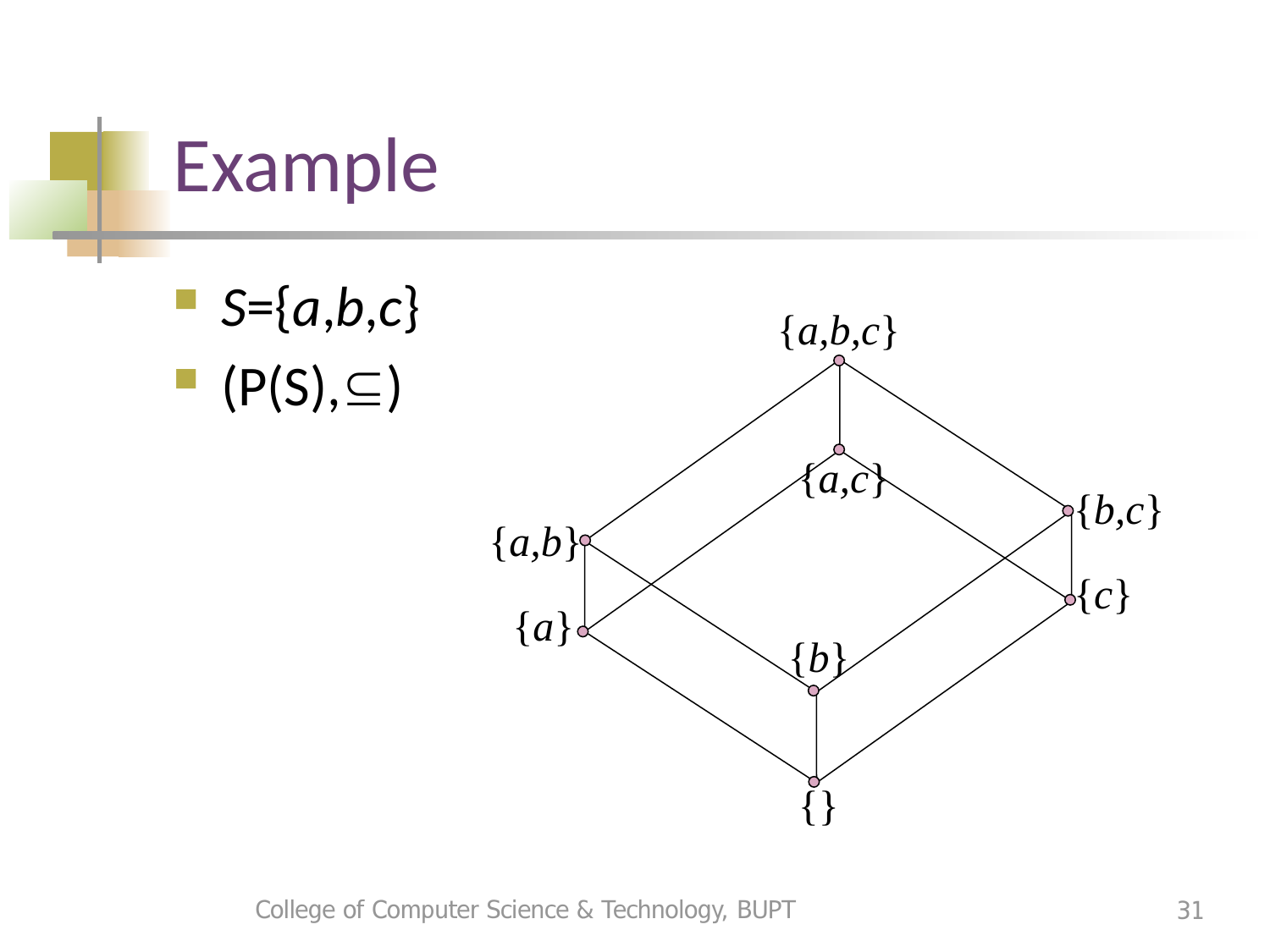

# Example
S={a,b,c}
(P(S),⊆)

{a,b,c}

{a,c}
{b,c}
{a,b}
{c}
{a}
{b}
{}

College of Computer Science & Technology, BUPT
31